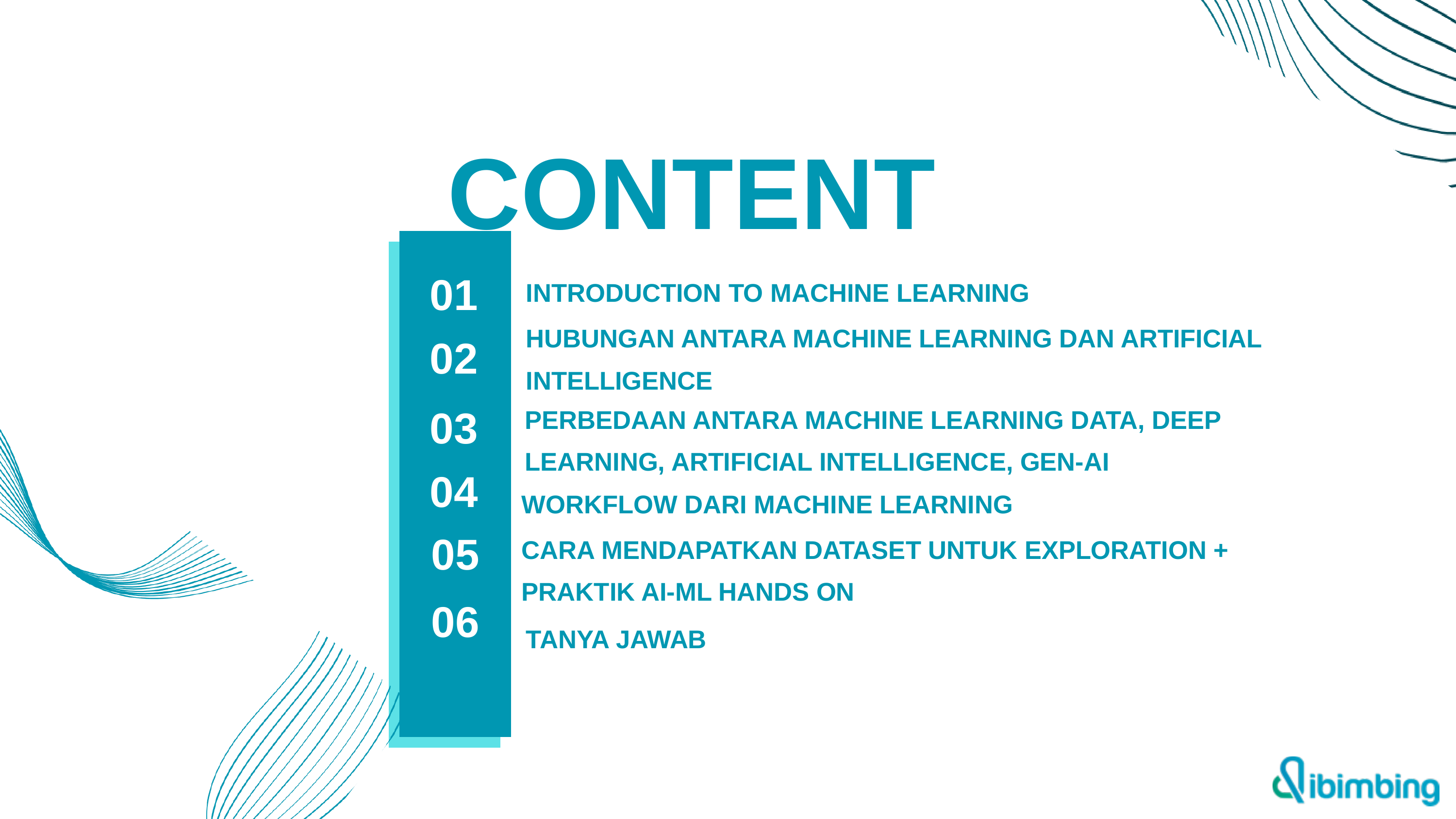

CONTENT

01
INTRODUCTION TO MACHINE LEARNING
HUBUNGAN ANTARA MACHINE LEARNING DAN ARTIFICIAL INTELLIGENCE

02
03
PERBEDAAN ANTARA MACHINE LEARNING DATA, DEEP LEARNING, ARTIFICIAL INTELLIGENCE, GEN-AI

04
WORKFLOW DARI MACHINE LEARNING
05
CARA MENDAPATKAN DATASET UNTUK EXPLORATION + PRAKTIK AI-ML HANDS ON

06
TANYA JAWAB